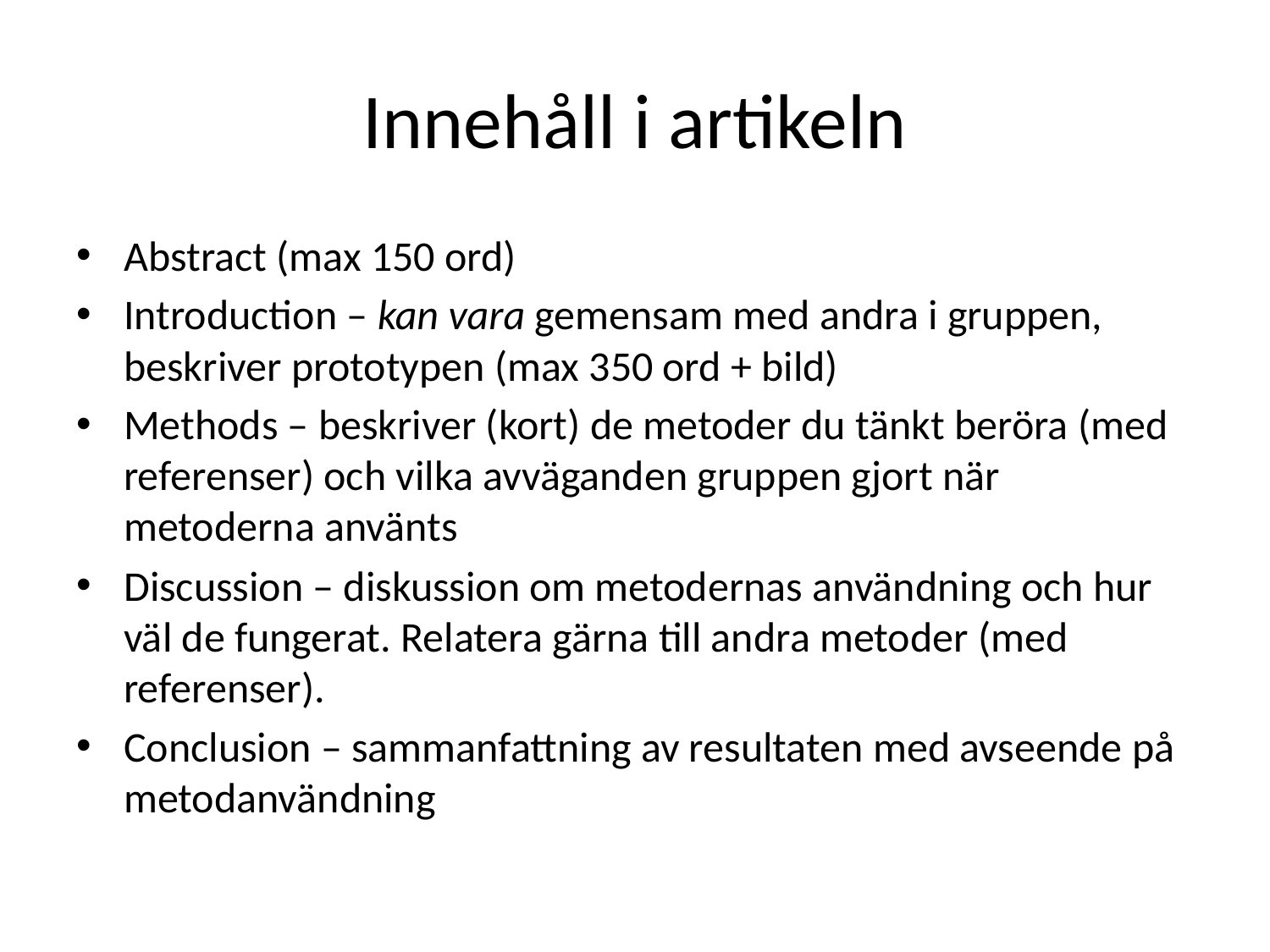

# Innehåll i artikeln
Abstract (max 150 ord)
Introduction – kan vara gemensam med andra i gruppen, beskriver prototypen (max 350 ord + bild)
Methods – beskriver (kort) de metoder du tänkt beröra (med referenser) och vilka avväganden gruppen gjort när metoderna använts
Discussion – diskussion om metodernas användning och hur väl de fungerat. Relatera gärna till andra metoder (med referenser).
Conclusion – sammanfattning av resultaten med avseende på metodanvändning